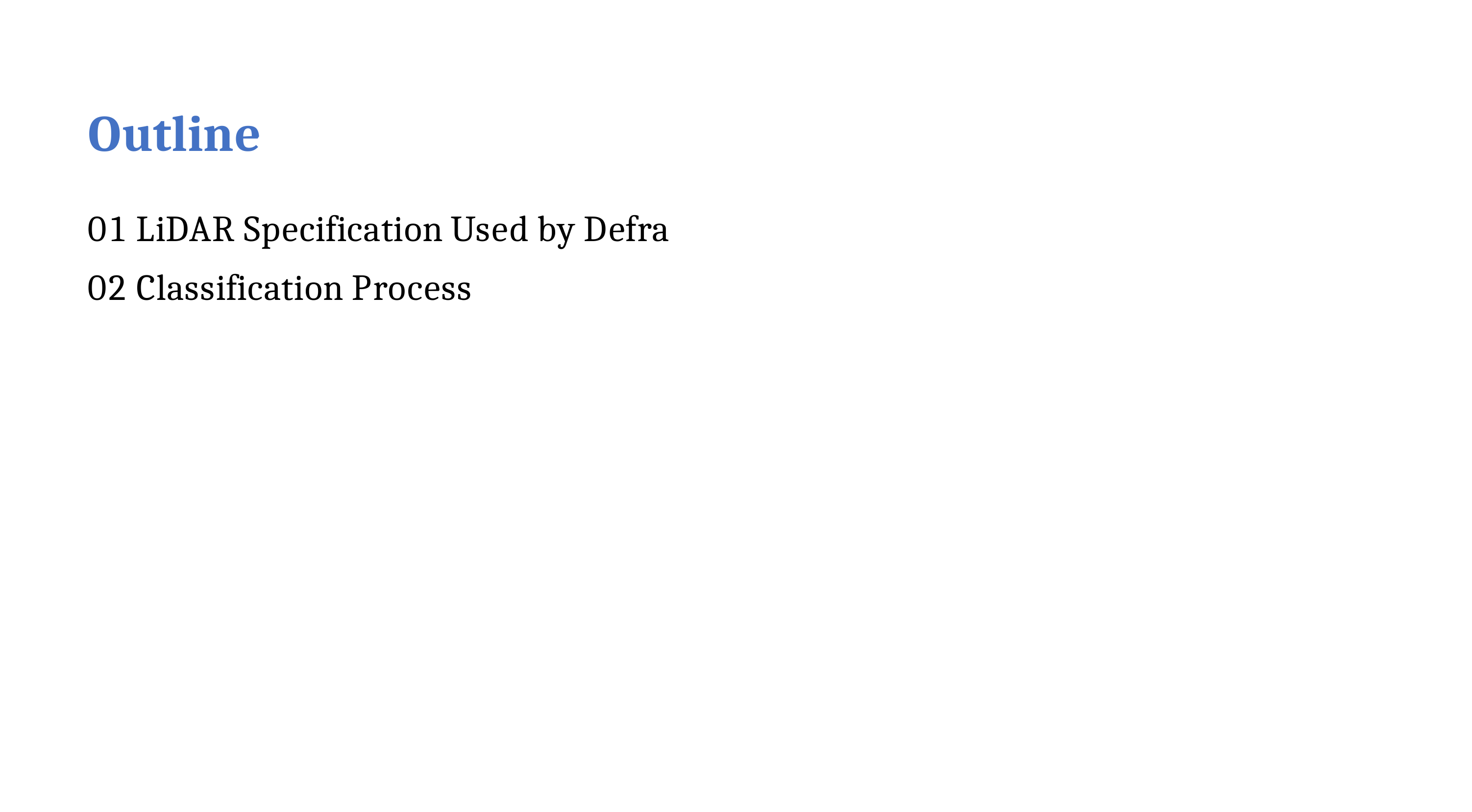

Outline
01 LiDAR Specification Used by Defra
02 Classification Process